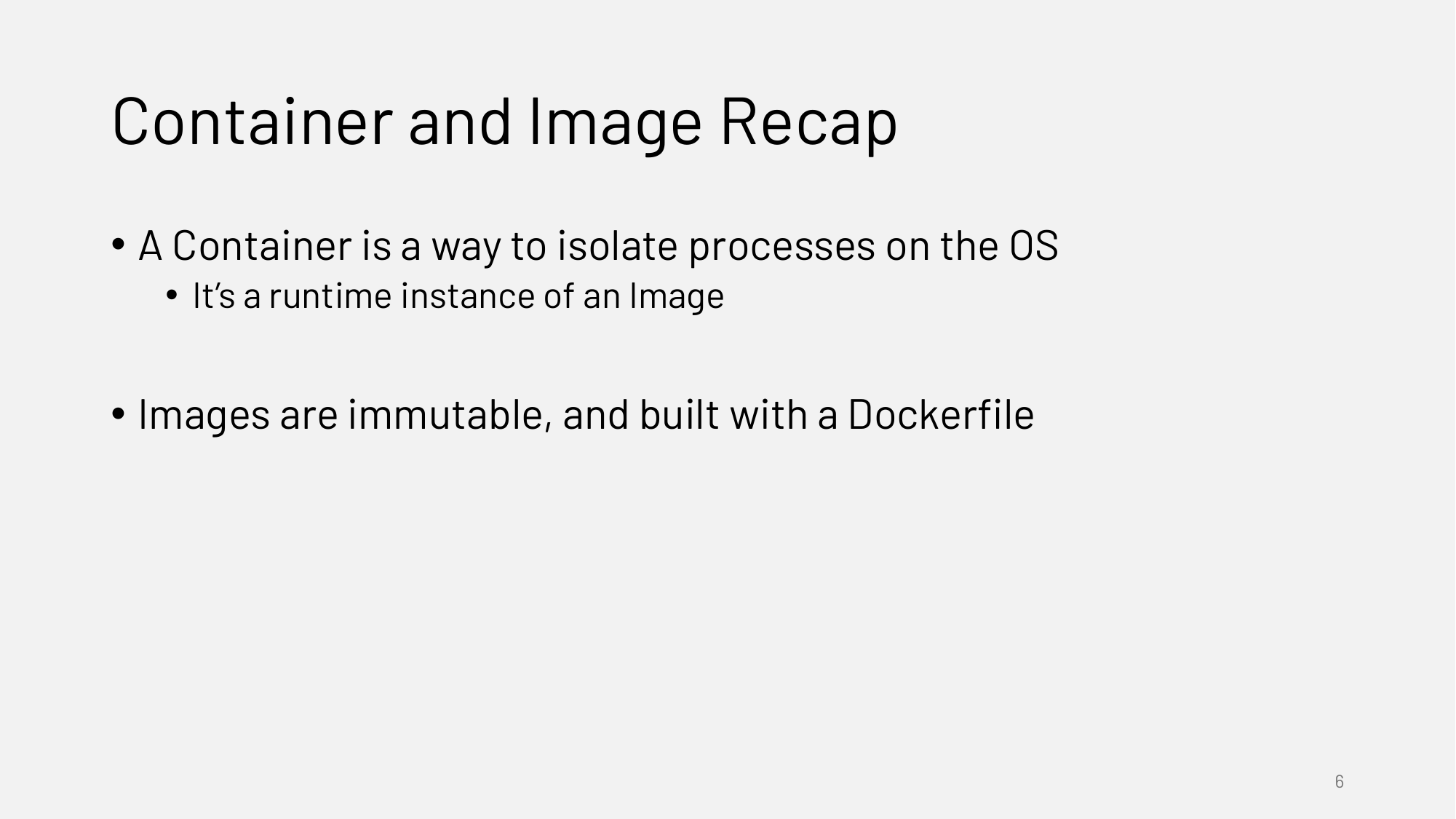

# Container and Image Recap
A Container is a way to isolate processes on the OS
It’s a runtime instance of an Image

Images are immutable, and built with a Dockerfile
6